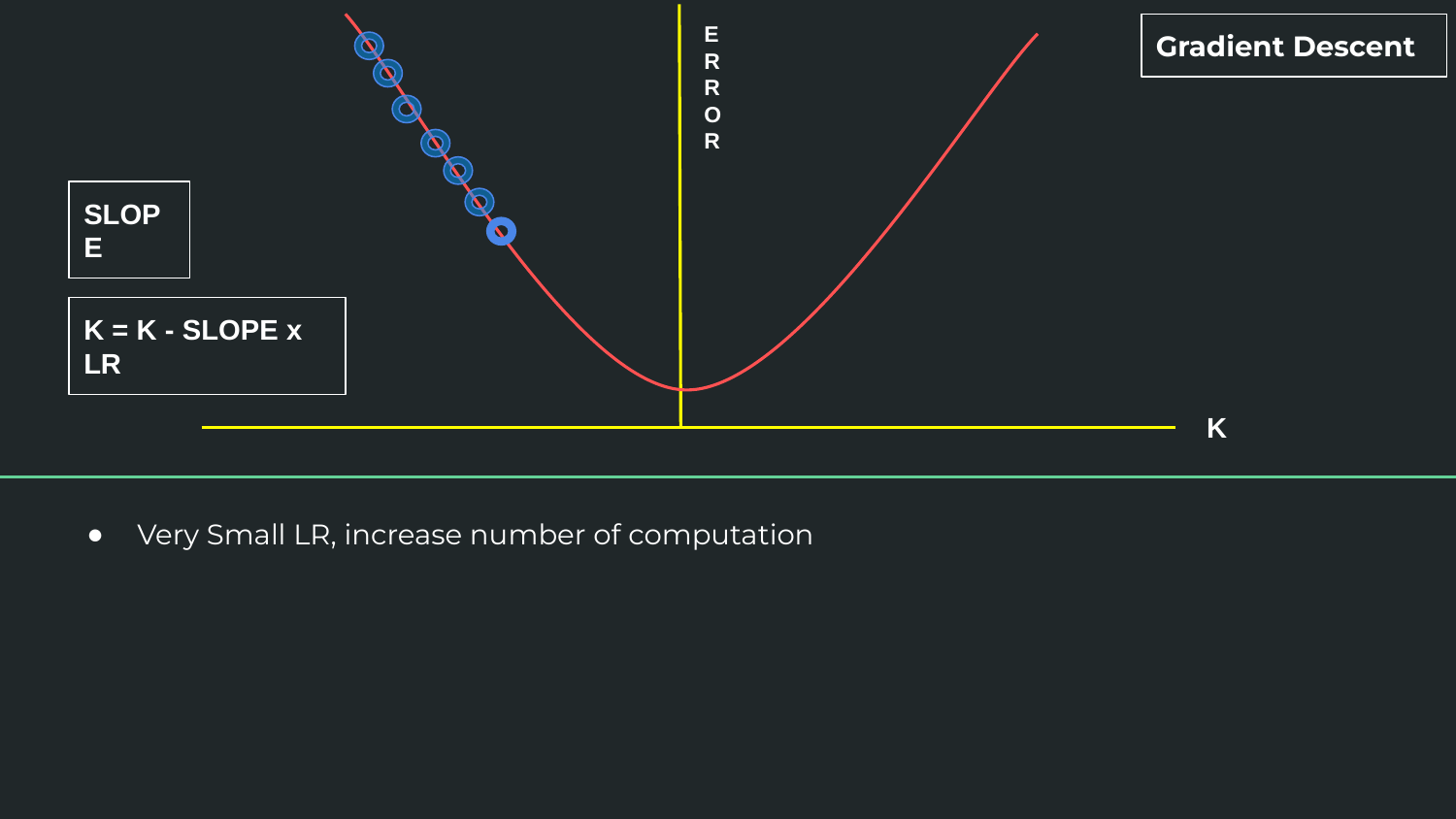

ERROR

Gradient Descent

SLOPE

K = K - SLOPE x LR
K
Very Small LR, increase number of computation